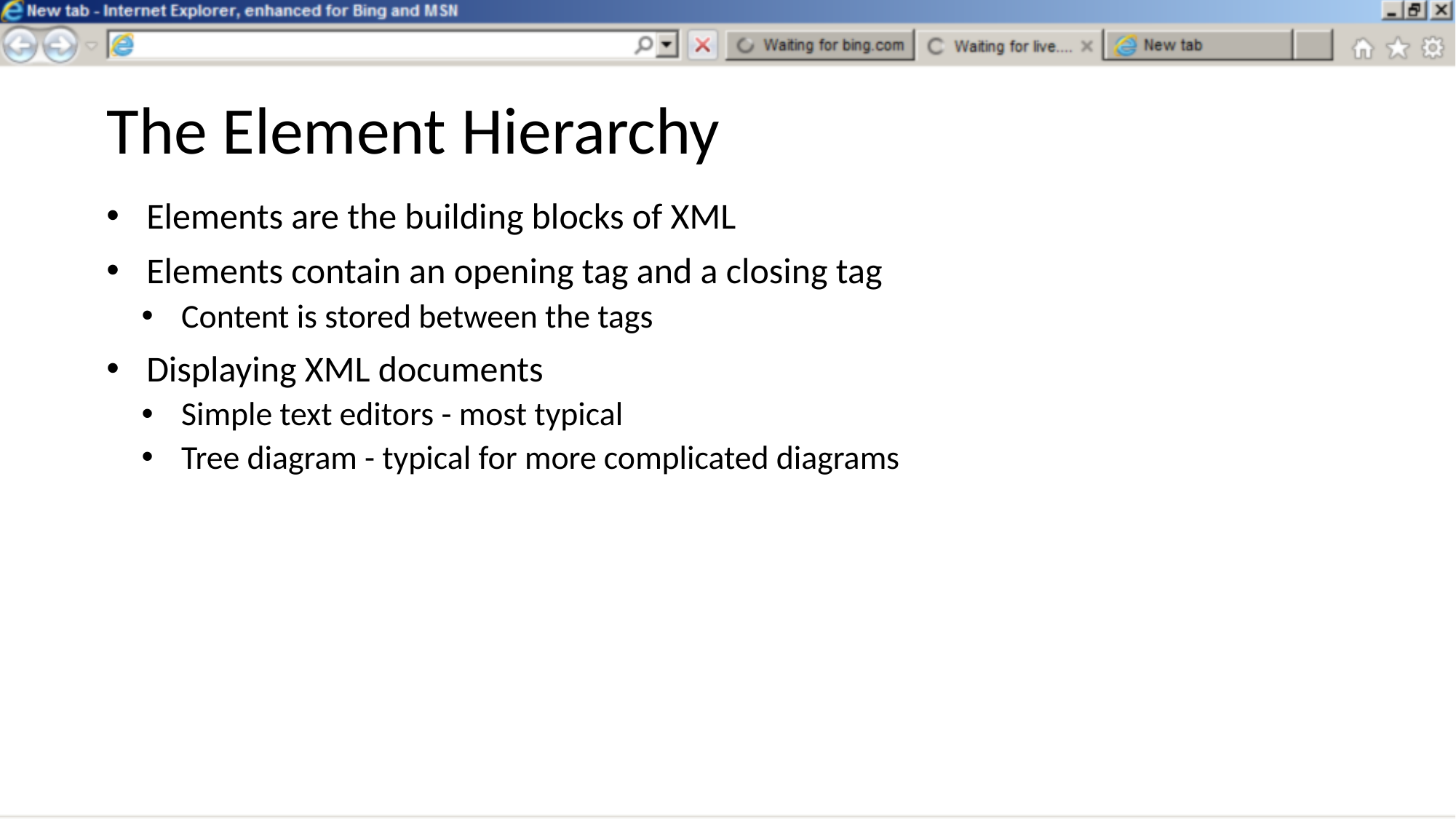

# The Element Hierarchy
Elements are the building blocks of XML
Elements contain an opening tag and a closing tag
Content is stored between the tags
Displaying XML documents
Simple text editors - most typical
Tree diagram - typical for more complicated diagrams